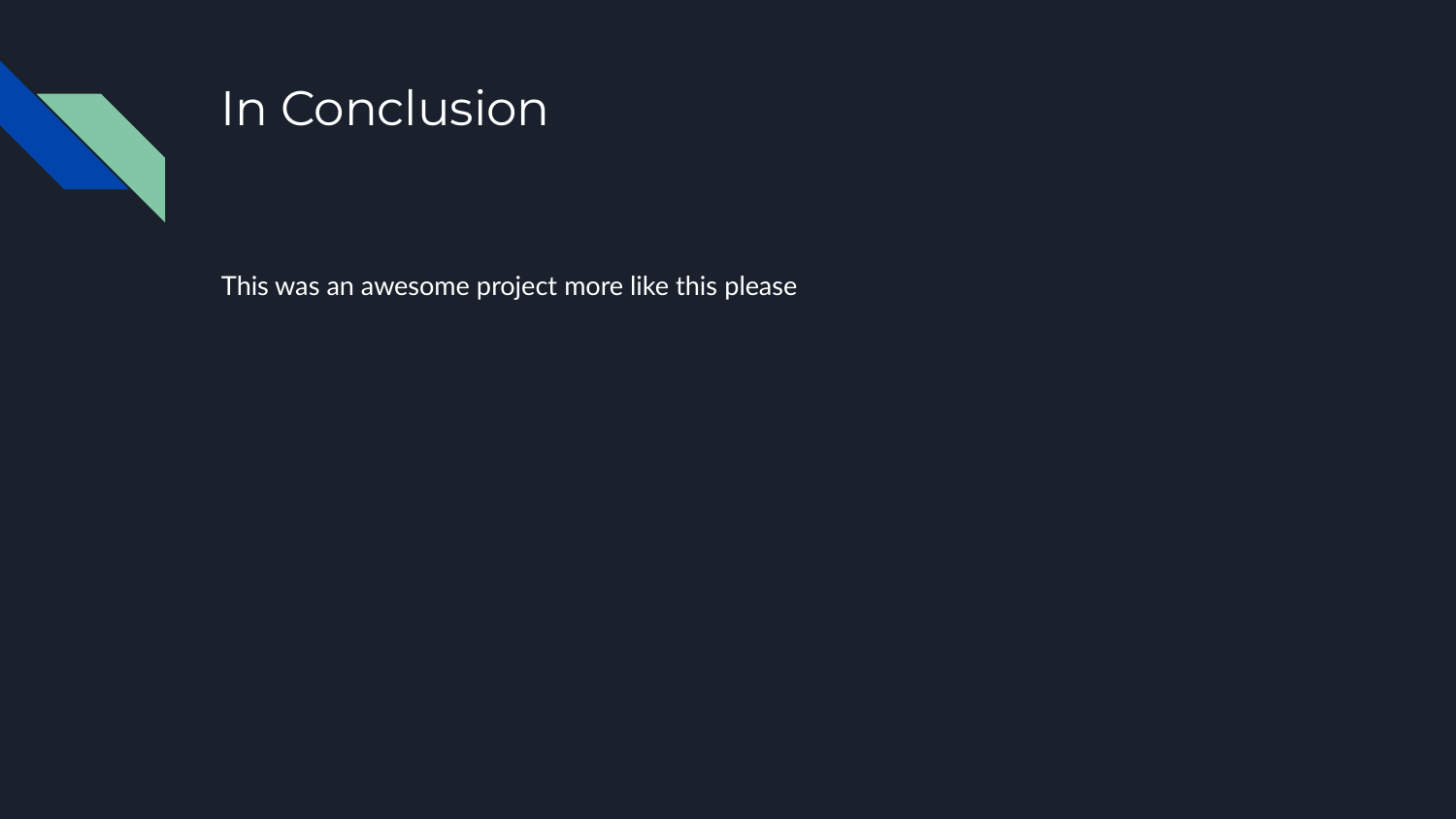

# In Conclusion
This was an awesome project more like this please